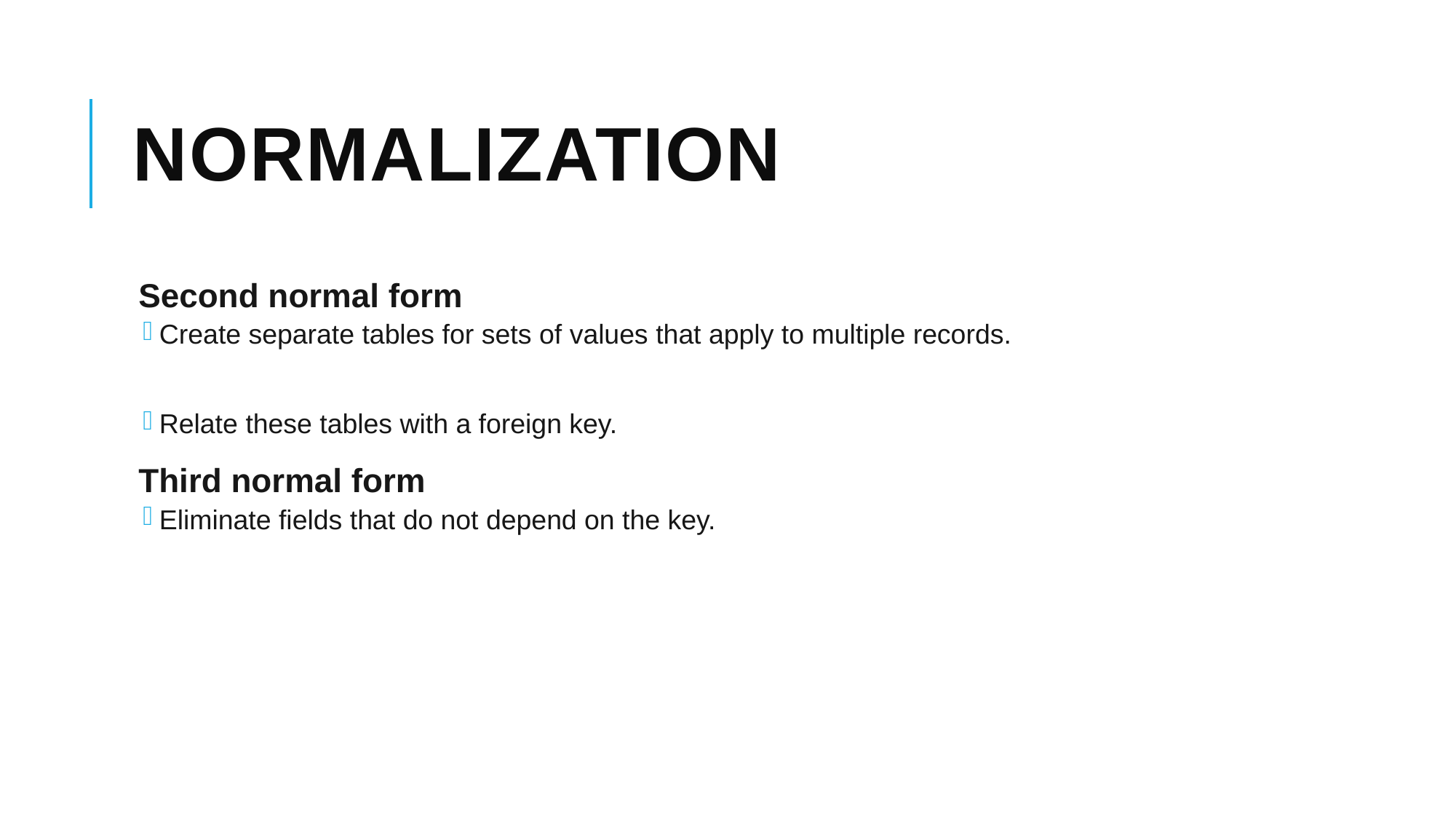

# Normalization
Second normal form
Create separate tables for sets of values that apply to multiple records.

Relate these tables with a foreign key.
Third normal form
Eliminate fields that do not depend on the key.